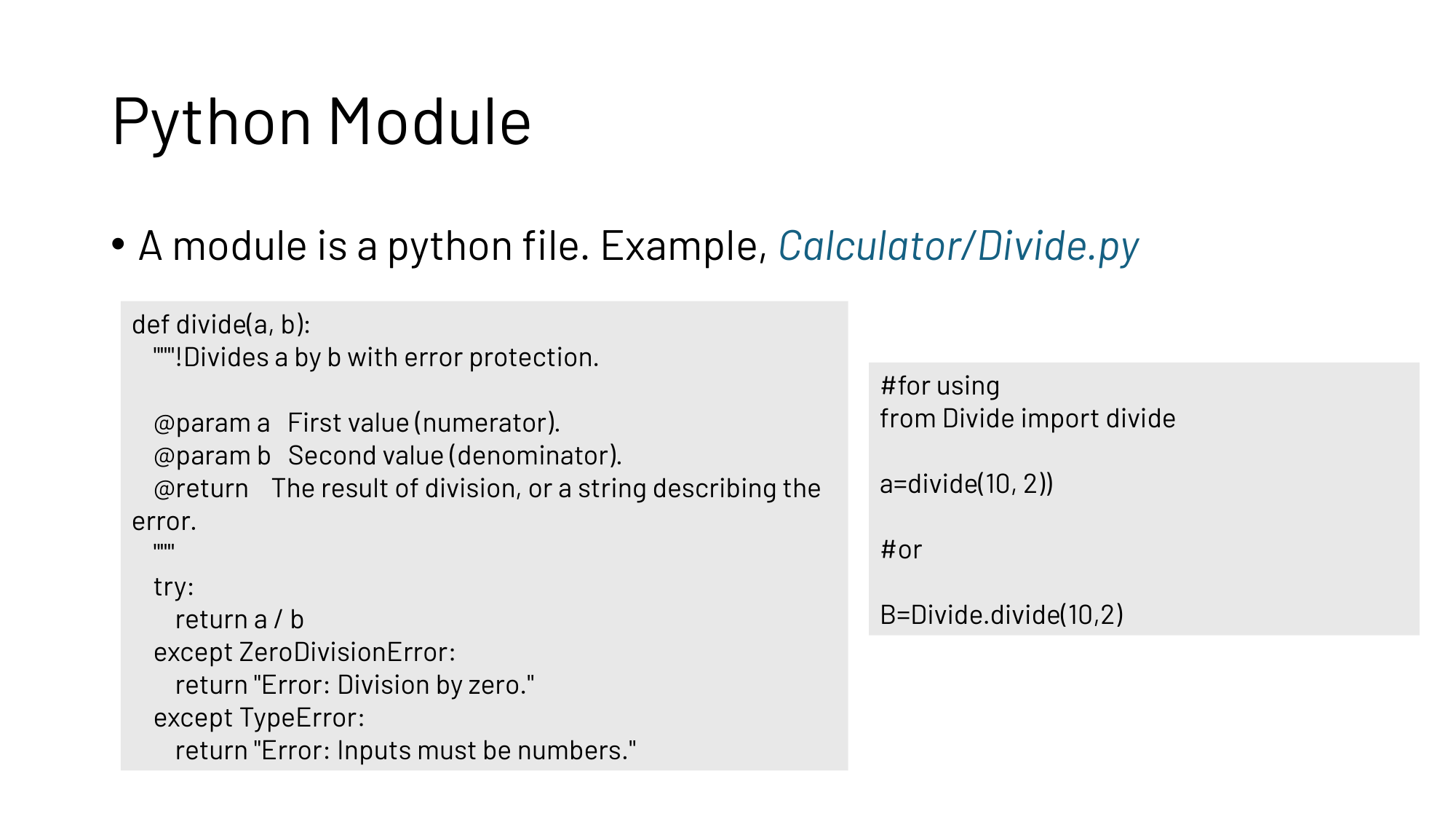

# Python Module
A module is a python file. Example, Calculator/Divide.py
def divide(a, b):
    """!Divides a by b with error protection.

    @param a   First value (numerator).
    @param b   Second value (denominator).
    @return    The result of division, or a string describing the error.
    """
    try:
        return a / b
    except ZeroDivisionError:
        return "Error: Division by zero."
    except TypeError:
        return "Error: Inputs must be numbers."
#for using
from Divide import divide

a=divide(10, 2))

#or

B=Divide.divide(10,2)